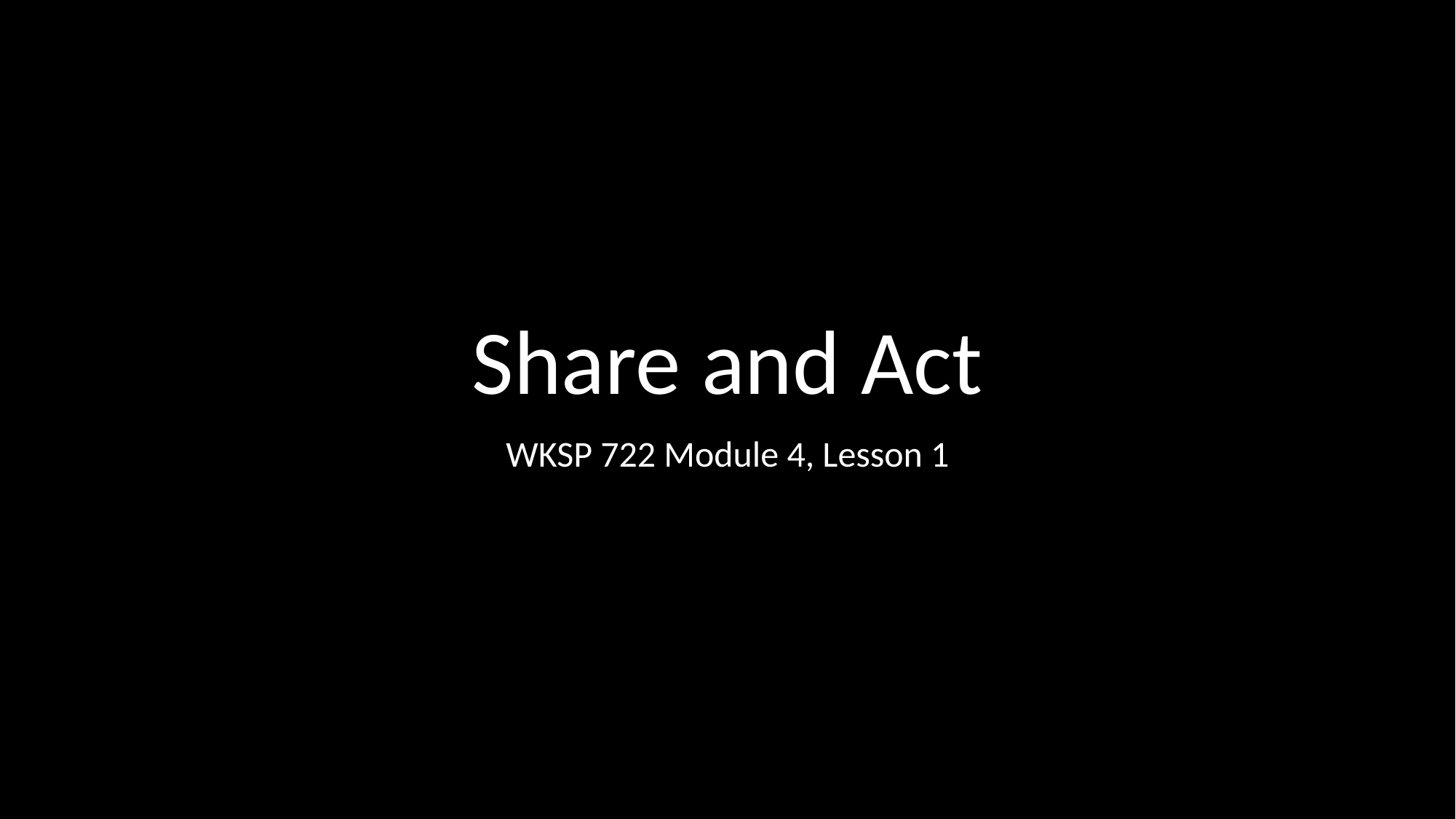

# Share and Act
WKSP 722 Module 4, Lesson 1